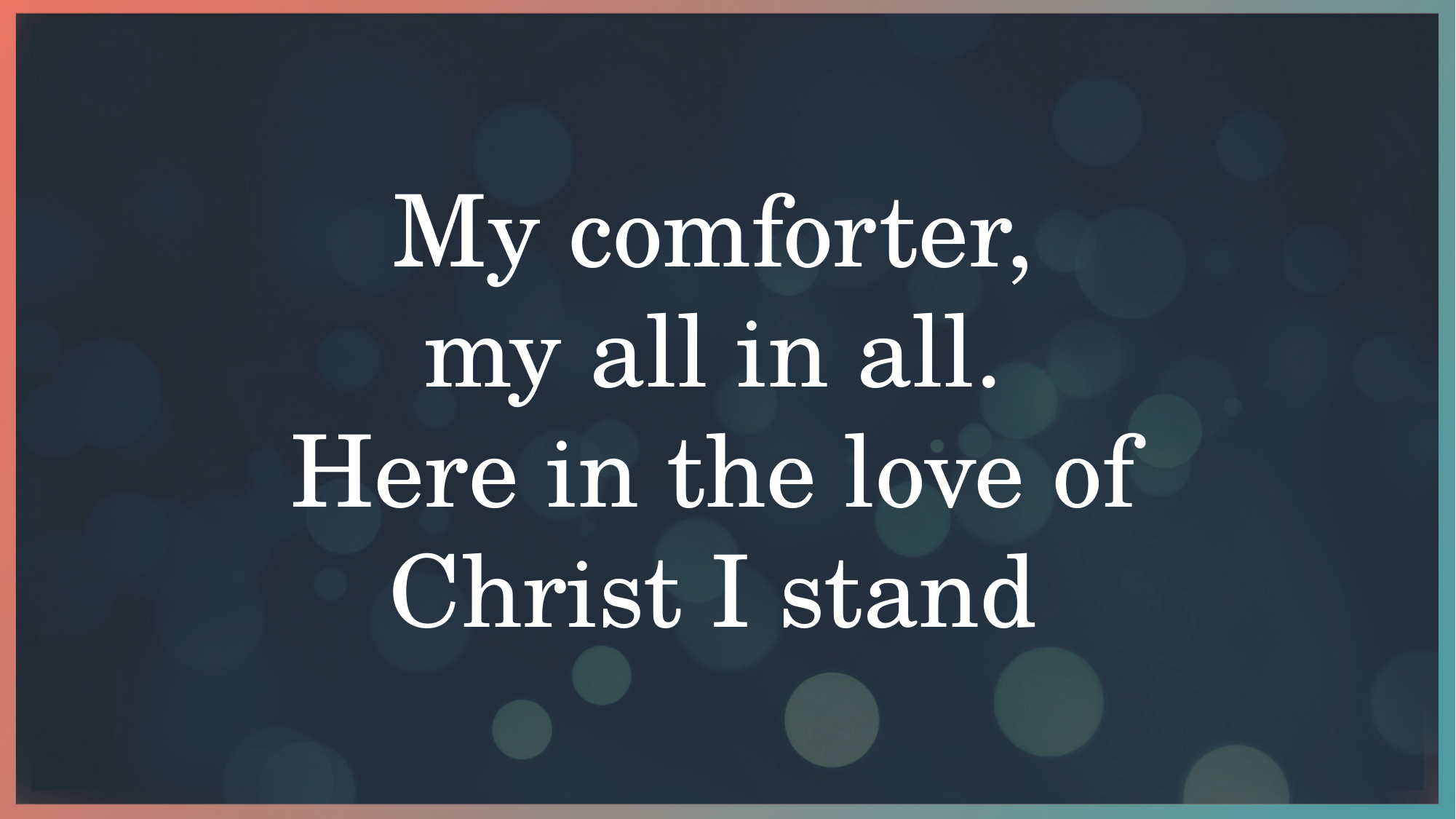

My comforter,
my all in all.
Here in the love of
Christ I stand